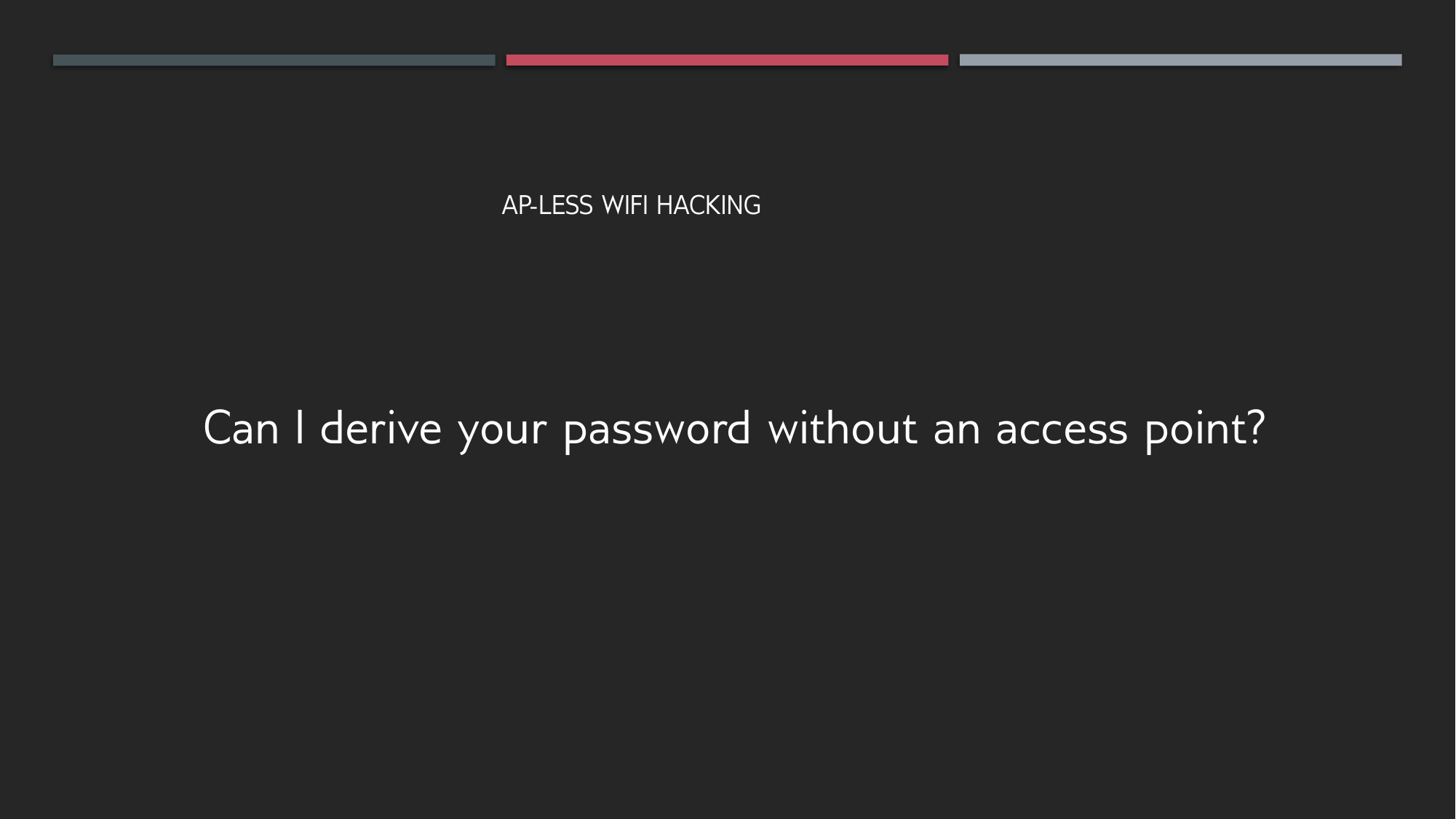

# AP-Less Wifi Hacking

Can I derive your password without an access point?